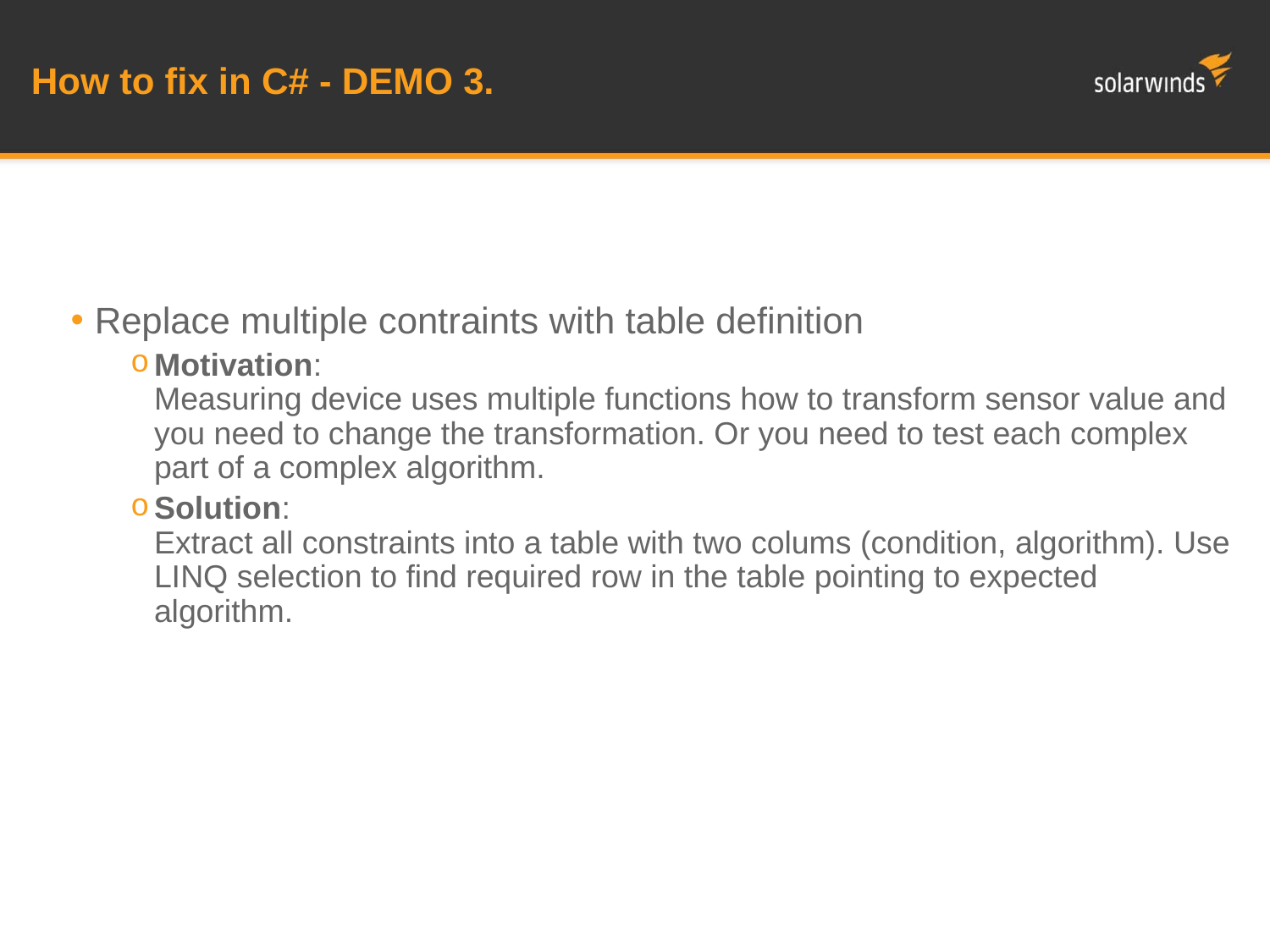

# How to fix in C# - DEMO 3.
Replace multiple contraints with table definition
Motivation:
Measuring device uses multiple functions how to transform sensor value and you need to change the transformation. Or you need to test each complex part of a complex algorithm.
Solution:
Extract all constraints into a table with two colums (condition, algorithm). Use LINQ selection to find required row in the table pointing to expected algorithm.